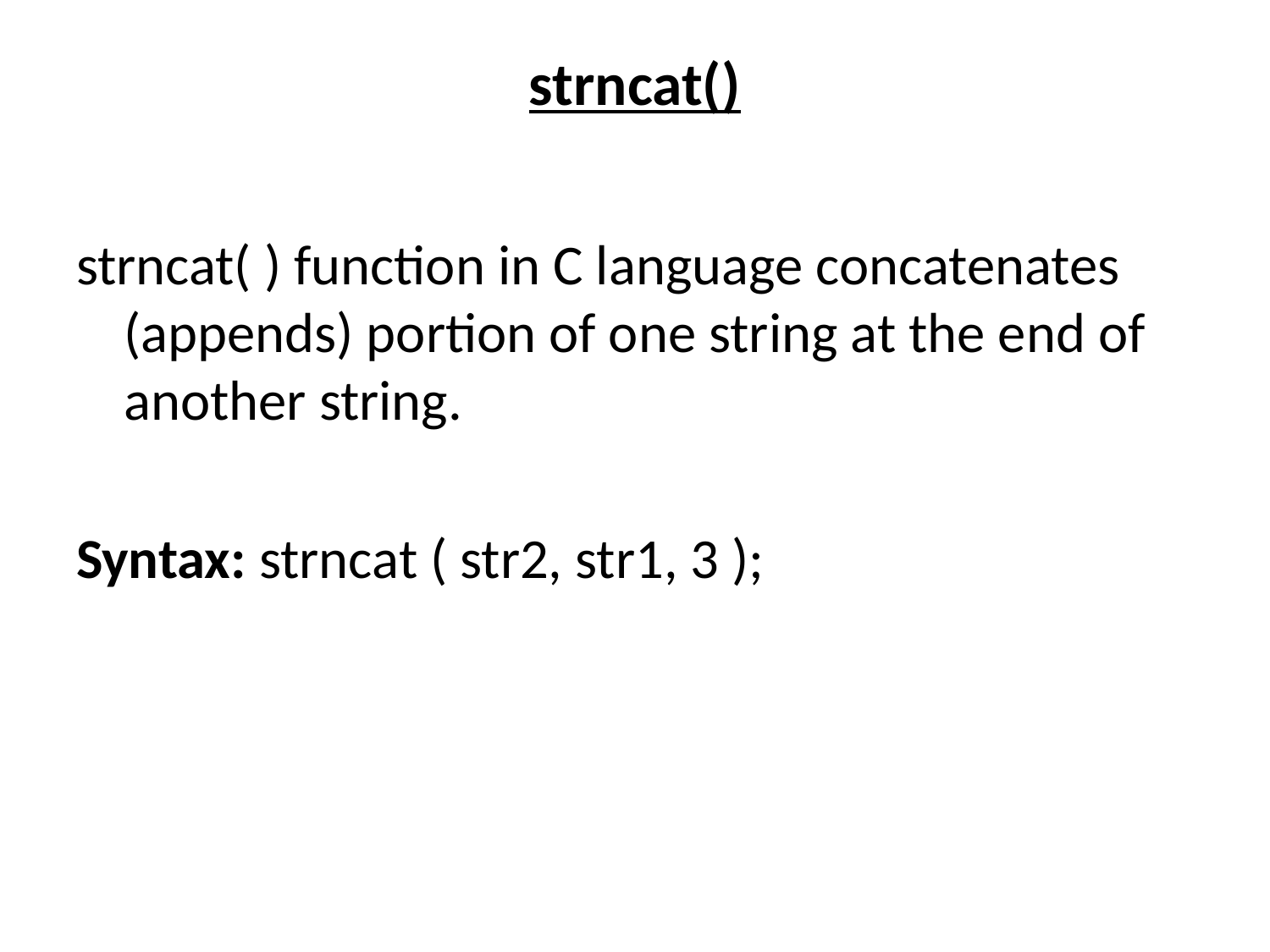

# strncat()
strncat( ) function in C language concatenates (appends) portion of one string at the end of another string.

Syntax: strncat ( str2, str1, 3 );